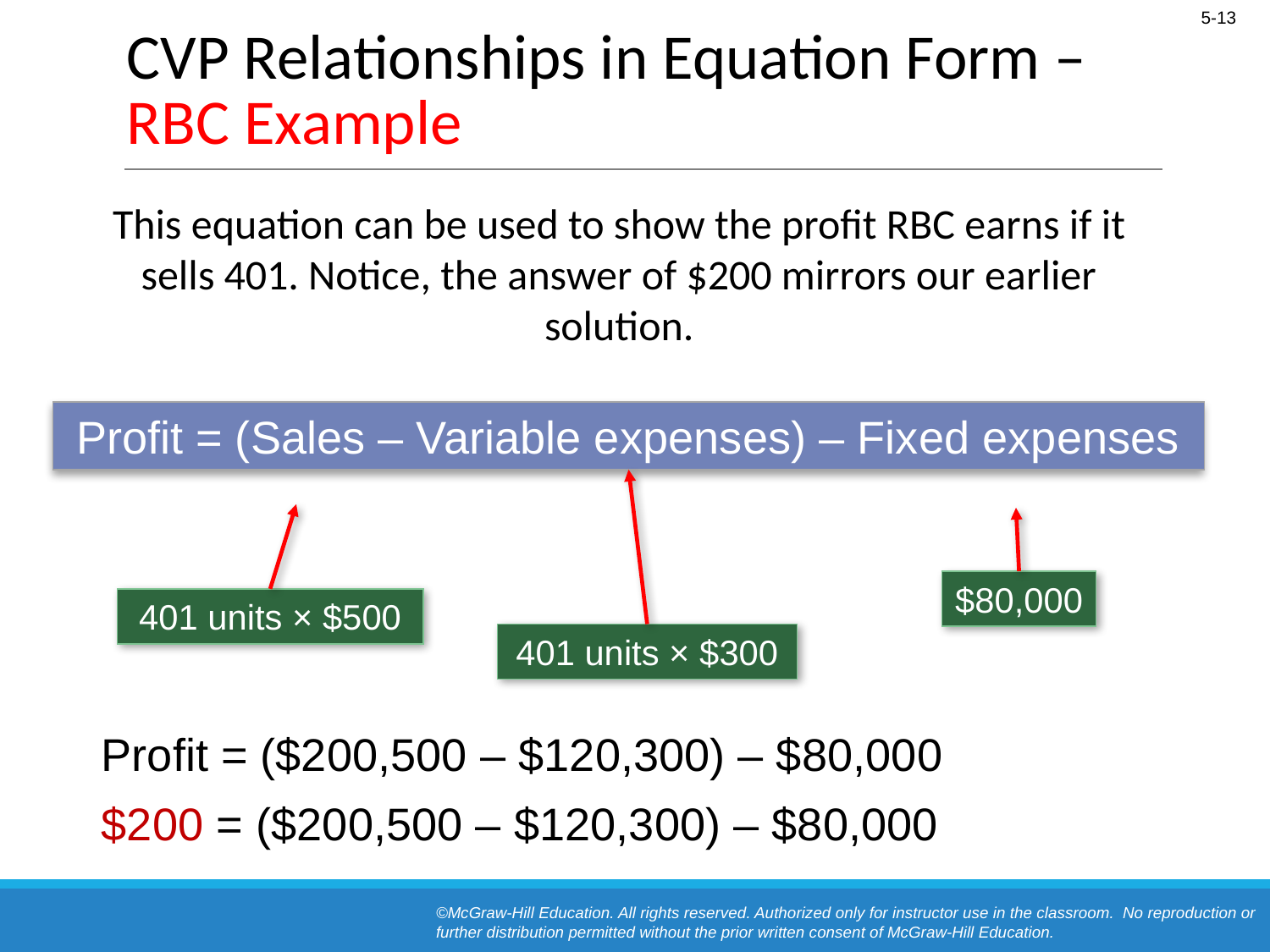

# CVP Relationships in Equation Form – RBC Example
This equation can be used to show the profit RBC earns if it sells 401. Notice, the answer of $200 mirrors our earlier solution.
Profit = (Sales – Variable expenses) – Fixed expenses
401 units × $500
$80,000
401 units × $300
Profit = ($200,500 – $120,300) – $80,000
$200 = ($200,500 – $120,300) – $80,000